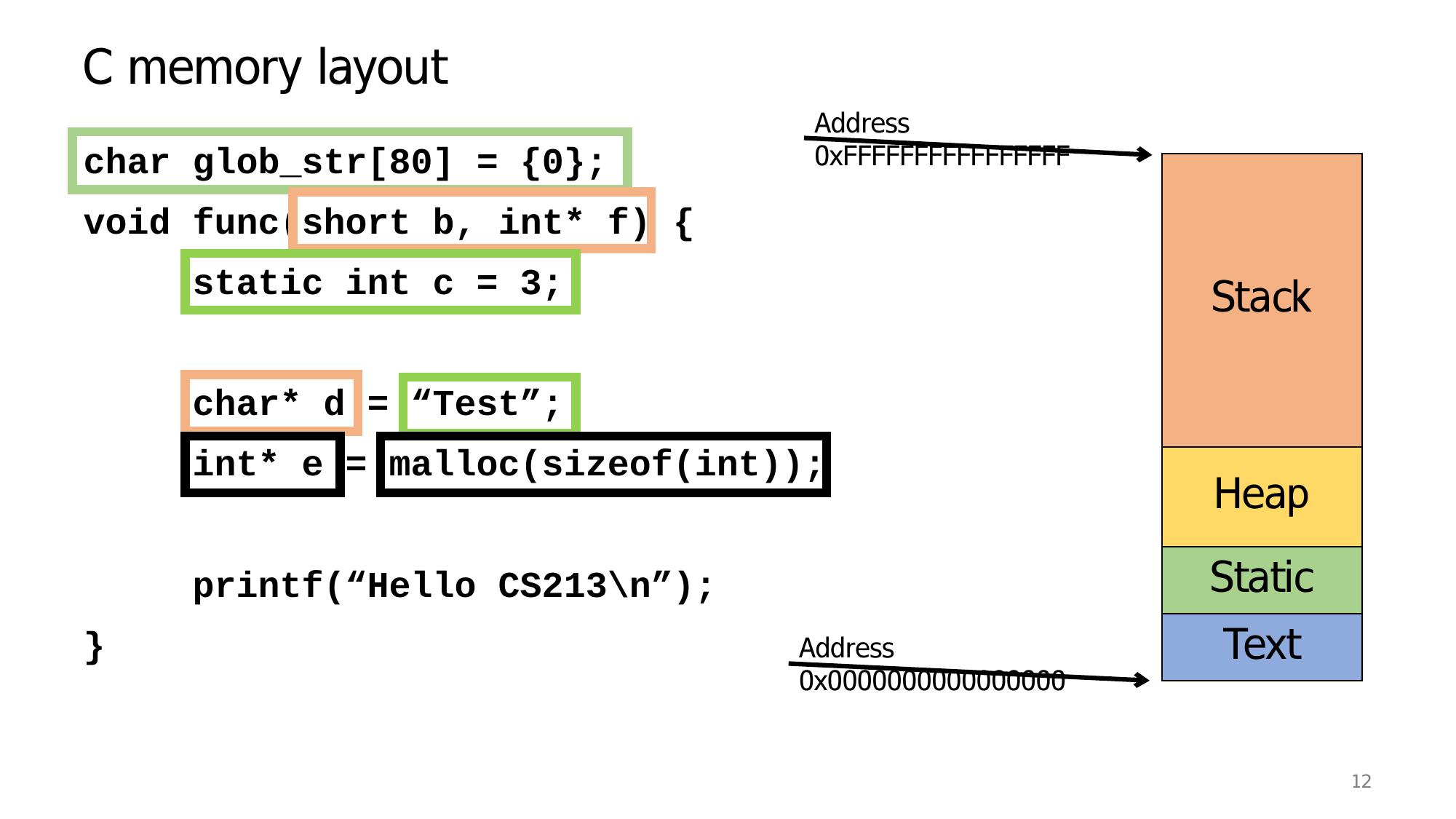

# C memory layout
Address  0xFFFFFFFFFFFFFFFF

char glob_str[80] = {0};
void func(short b, int* f) {
	static int c = 3;

	char* d = “Test”;
	int* e = malloc(sizeof(int));

	printf(“Hello CS213\n”);
}
| Stack |
| --- |
| Heap |
| Static |
| Text |

Address  0x0000000000000000
12